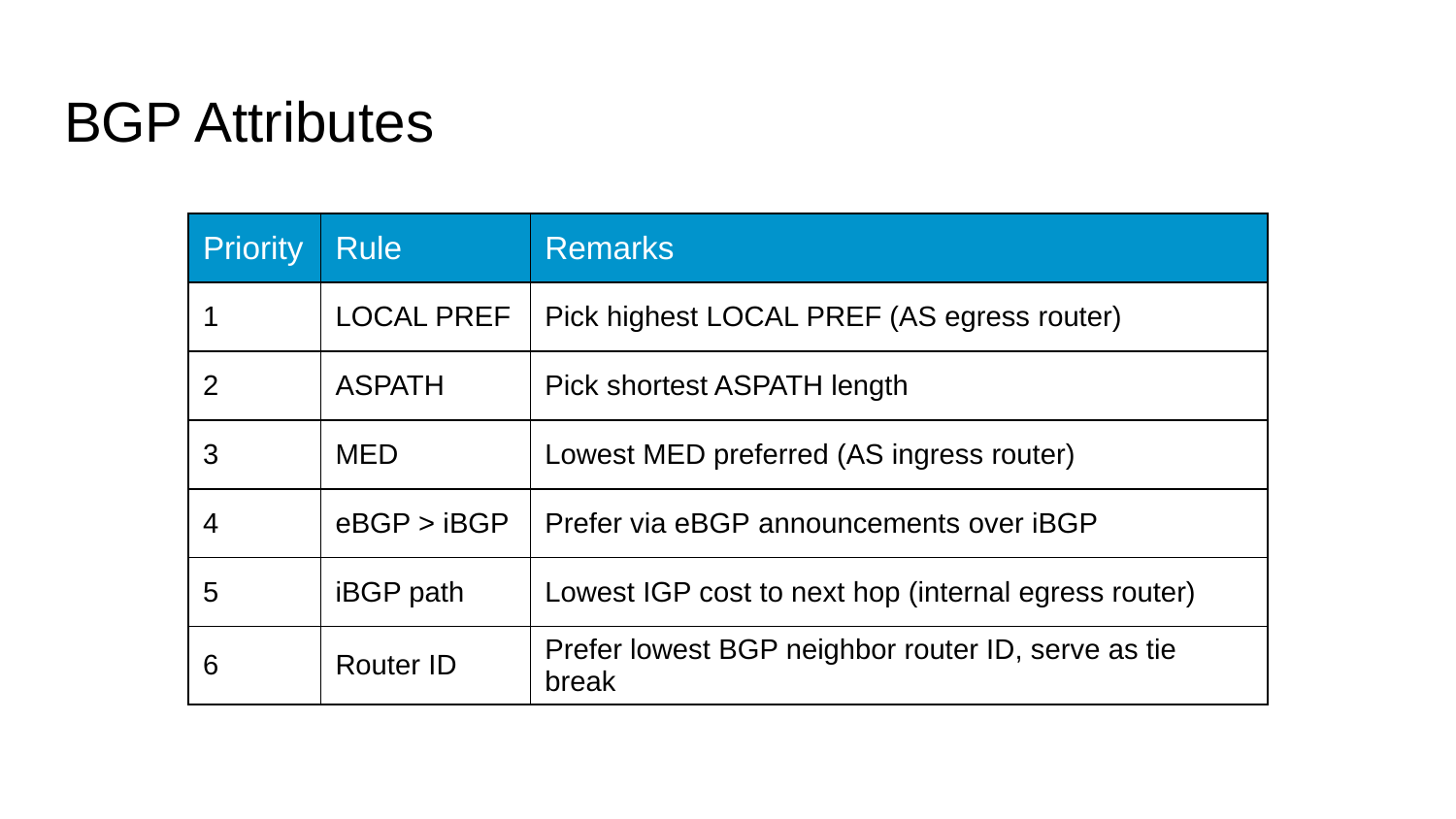

# BGP Attributes
| Priority | Rule | Remarks |
| --- | --- | --- |
| 1 | LOCAL PREF | Pick highest LOCAL PREF (AS egress router) |
| 2 | ASPATH | Pick shortest ASPATH length |
| 3 | MED | Lowest MED preferred (AS ingress router) |
| 4 | eBGP > iBGP | Prefer via eBGP announcements over iBGP |
| 5 | iBGP path | Lowest IGP cost to next hop (internal egress router) |
| 6 | Router ID | Prefer lowest BGP neighbor router ID, serve as tie break |